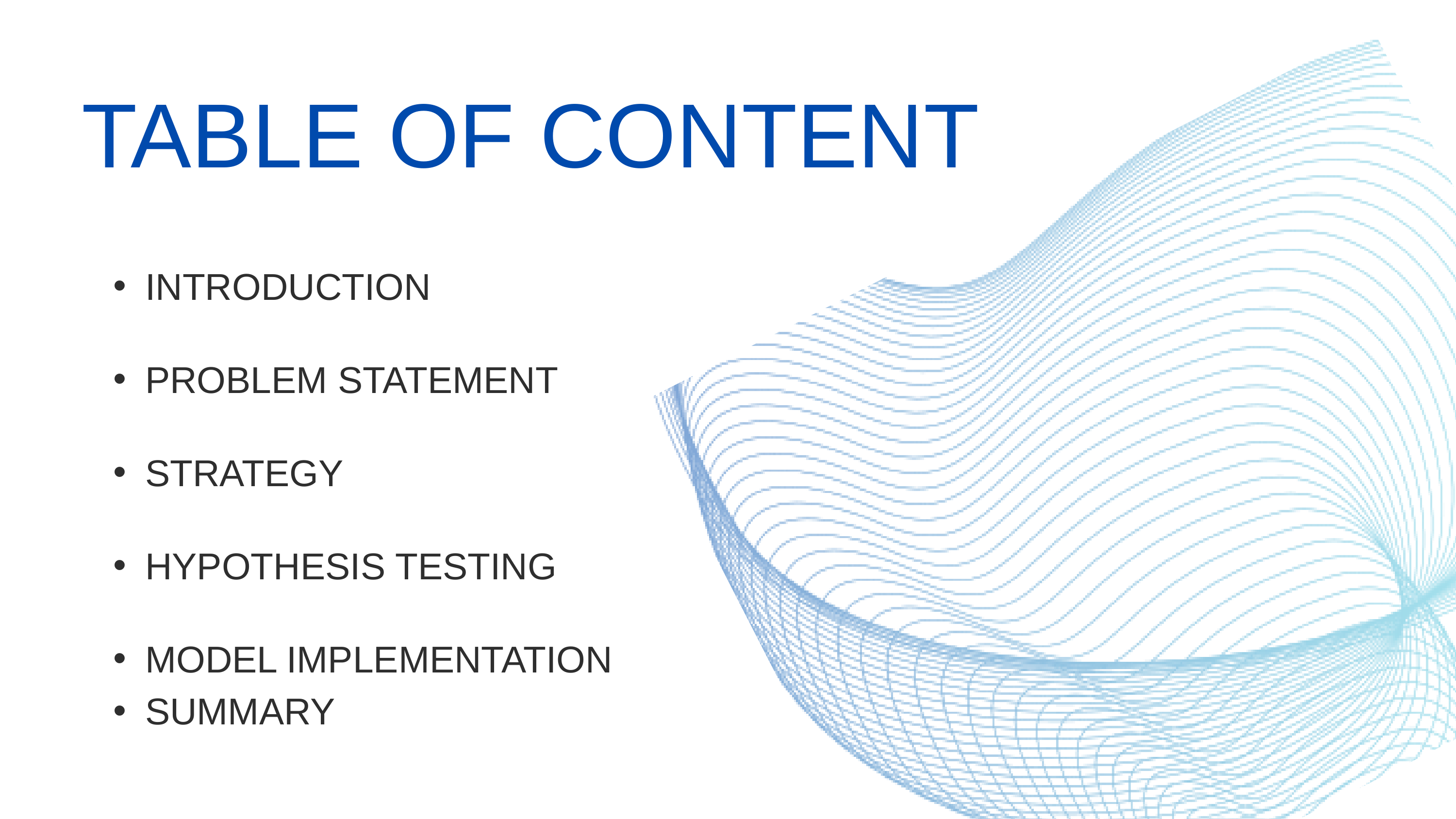

TABLE OF CONTENT

INTRODUCTION
PROBLEM STATEMENT
STRATEGY
HYPOTHESIS TESTING
MODEL IMPLEMENTATION
SUMMARY